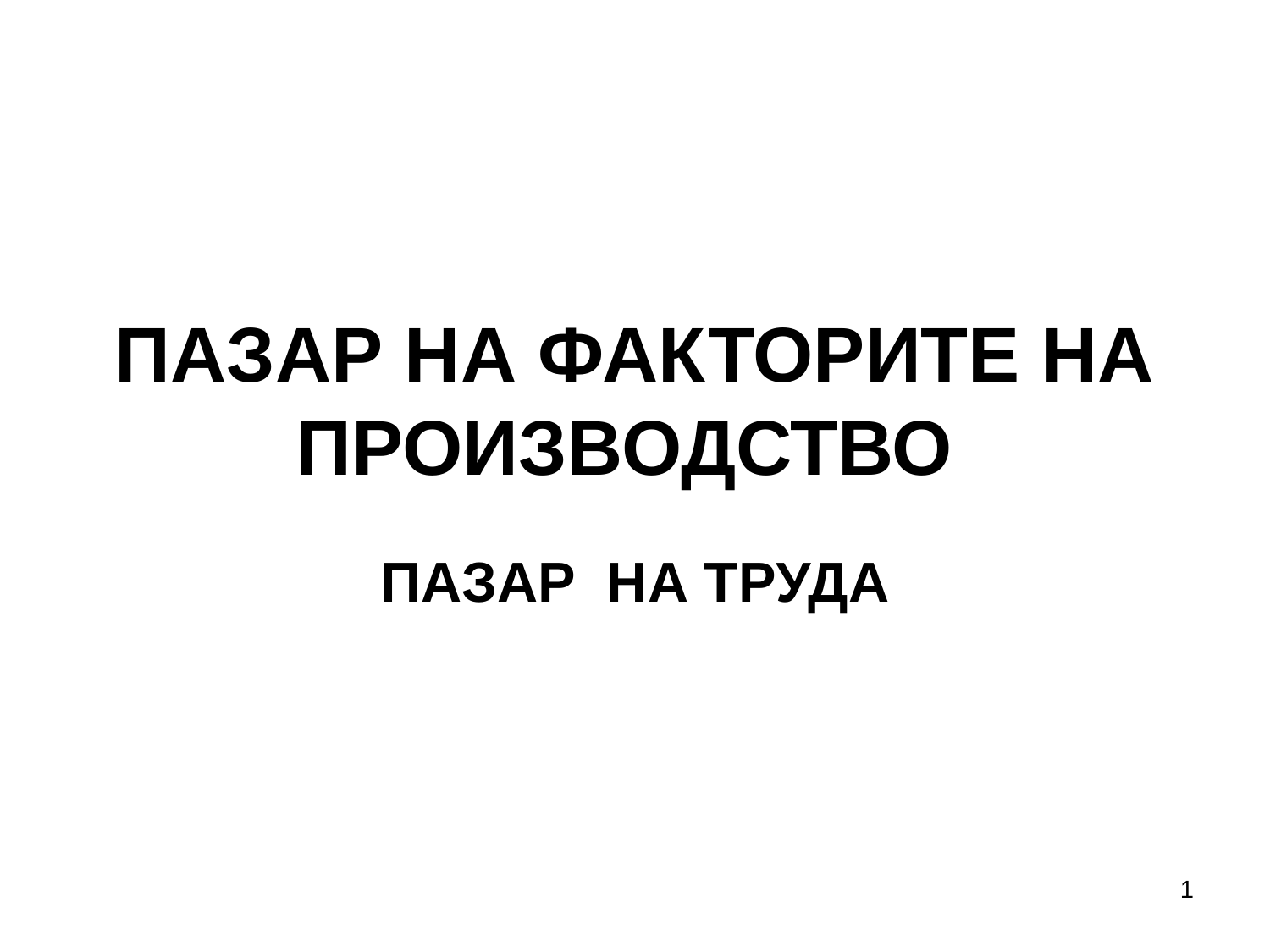

# ПАЗАР НА ФАКТОРИТЕ НА ПРОИЗВОДСТВО
ПАЗАР  НА ТРУДА
1